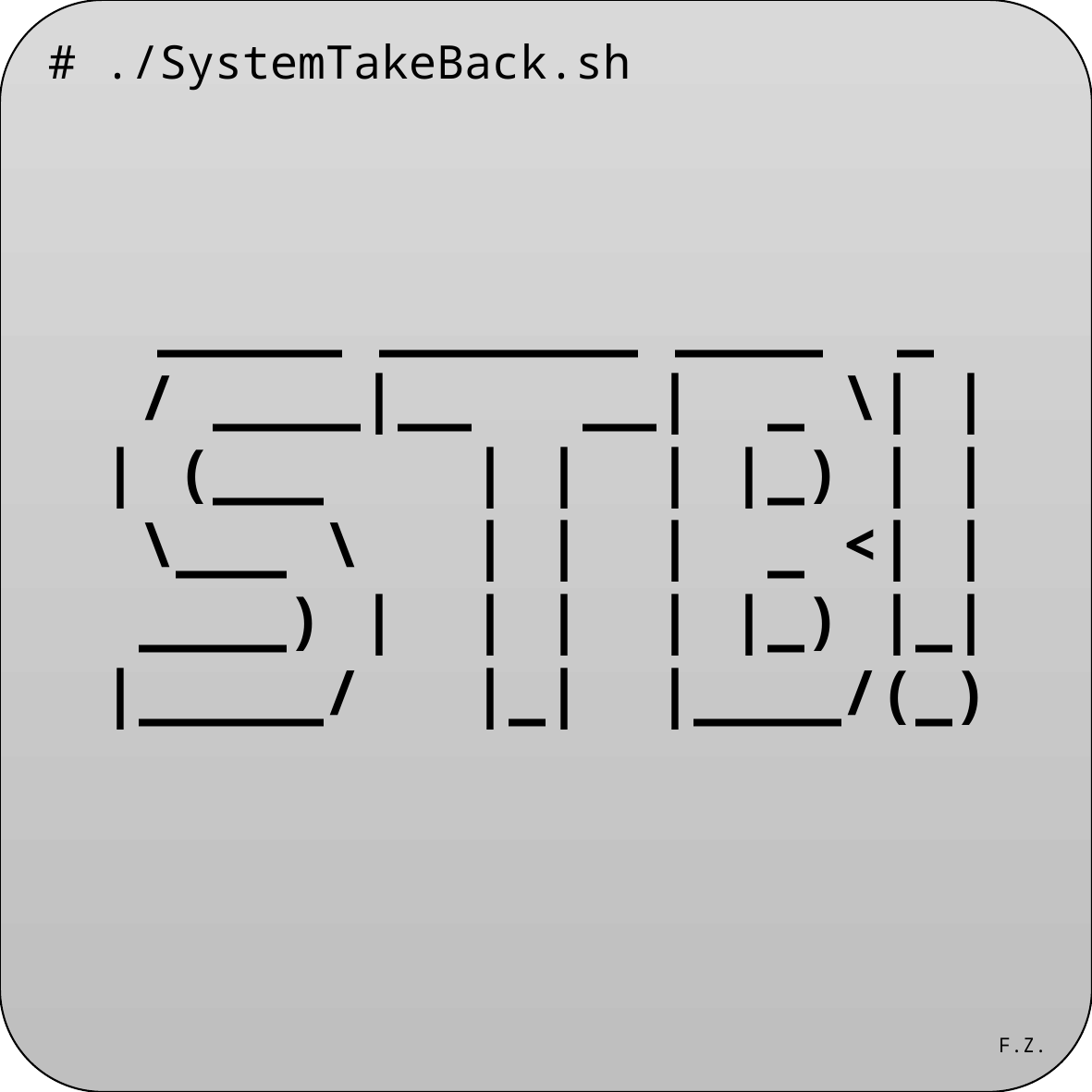

# ./SystemTakeBack.sh
 _____ _______ ____  _
 / ____|__   __|  _ \| |
| (___    | |  | |_) | |
 \___ \   | |  |  _ <| |
 ____) |  | |  | |_) |_|
|_____/   |_|  |____/(_)

F.Z.